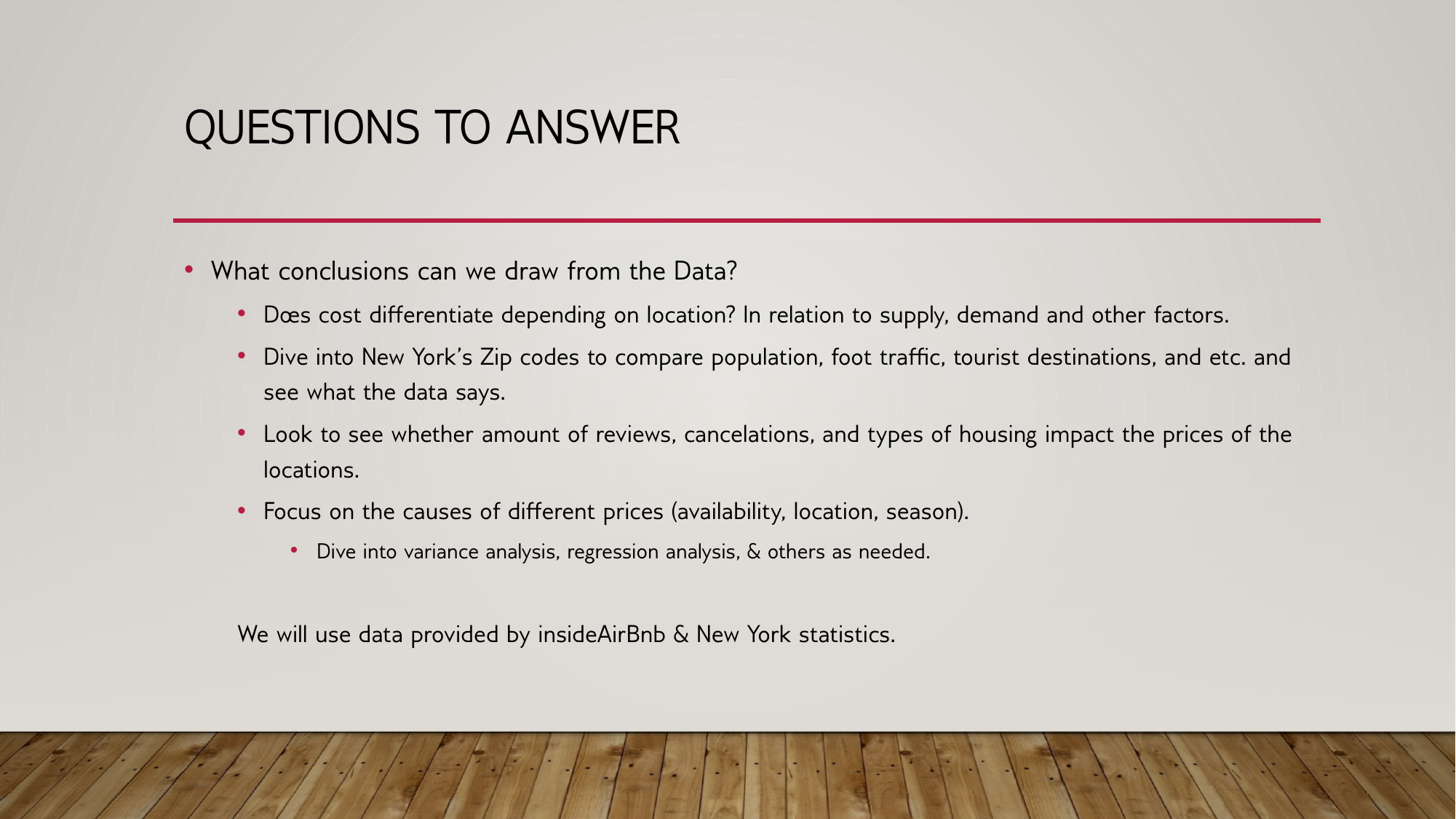

# Questions to answer
What conclusions can we draw from the Data?
Does cost differentiate depending on location? In relation to supply, demand and other factors.
Dive into New York’s Zip codes to compare population, foot traffic, tourist destinations, and etc. and see what the data says.
Look to see whether amount of reviews, cancelations, and types of housing impact the prices of the locations.
Focus on the causes of different prices (availability, location, season).
Dive into variance analysis, regression analysis, & others as needed.

We will use data provided by insideAirBnb & New York statistics.